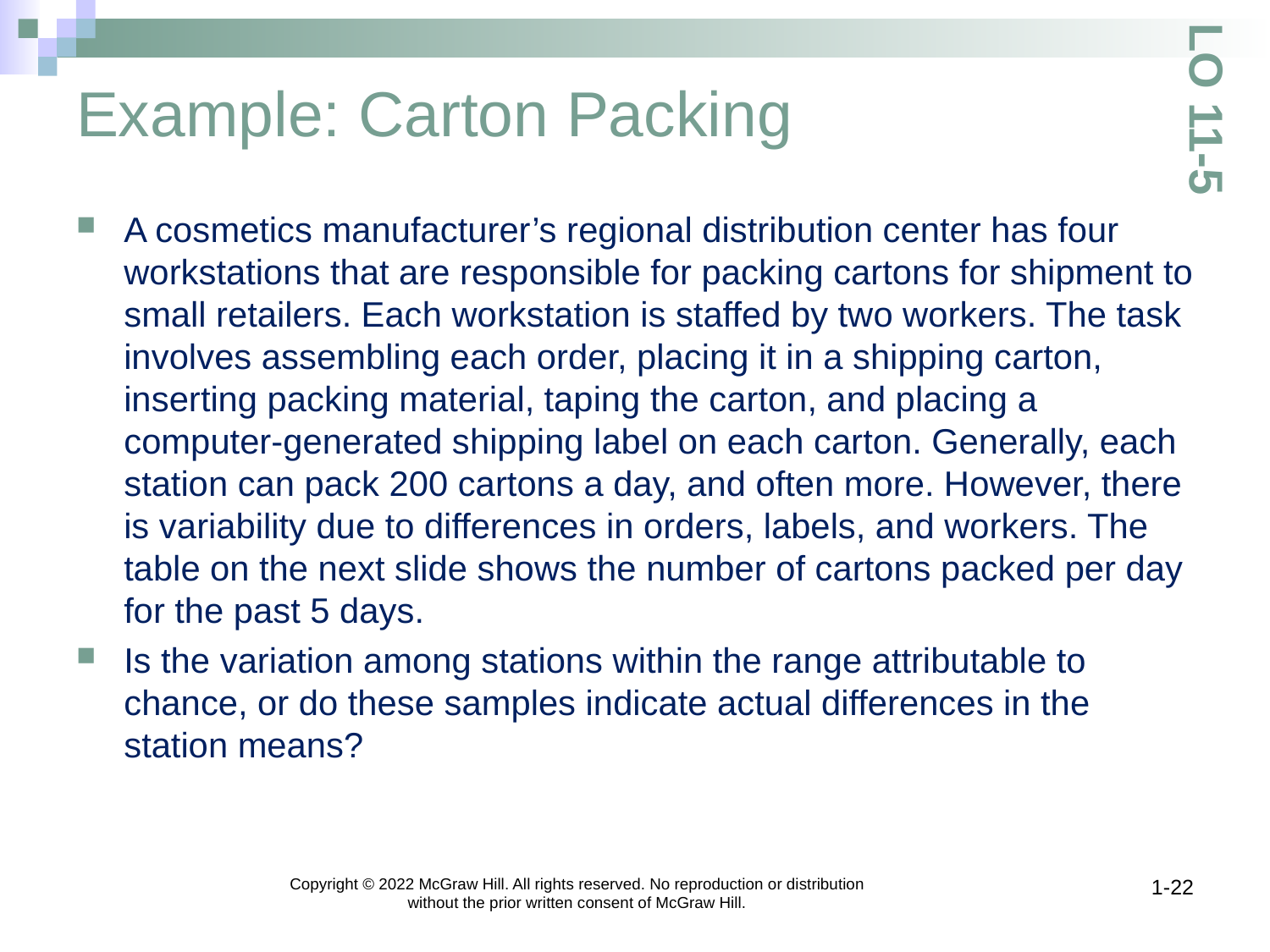

# Example: Carton Packing
LO 11-5
A cosmetics manufacturer’s regional distribution center has four workstations that are responsible for packing cartons for shipment to small retailers. Each workstation is staffed by two workers. The task involves assembling each order, placing it in a shipping carton, inserting packing material, taping the carton, and placing a computer-generated shipping label on each carton. Generally, each station can pack 200 cartons a day, and often more. However, there is variability due to differences in orders, labels, and workers. The table on the next slide shows the number of cartons packed per day for the past 5 days.
Is the variation among stations within the range attributable to chance, or do these samples indicate actual differences in the station means?
Copyright © 2022 McGraw Hill. All rights reserved. No reproduction or distribution without the prior written consent of McGraw Hill.
1-22